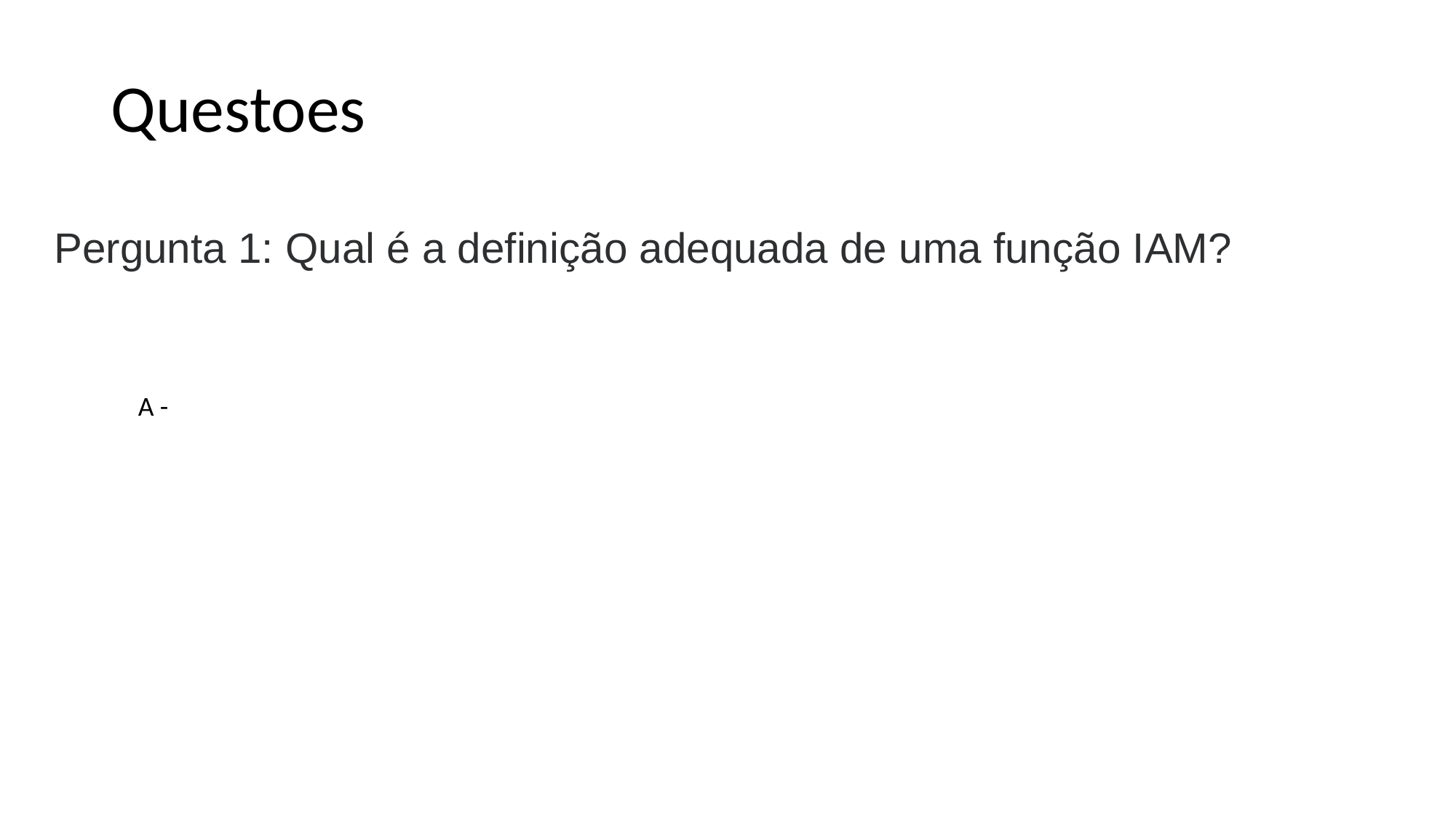

# Questoes

Pergunta 1: Qual é a definição adequada de uma função IAM?

A -